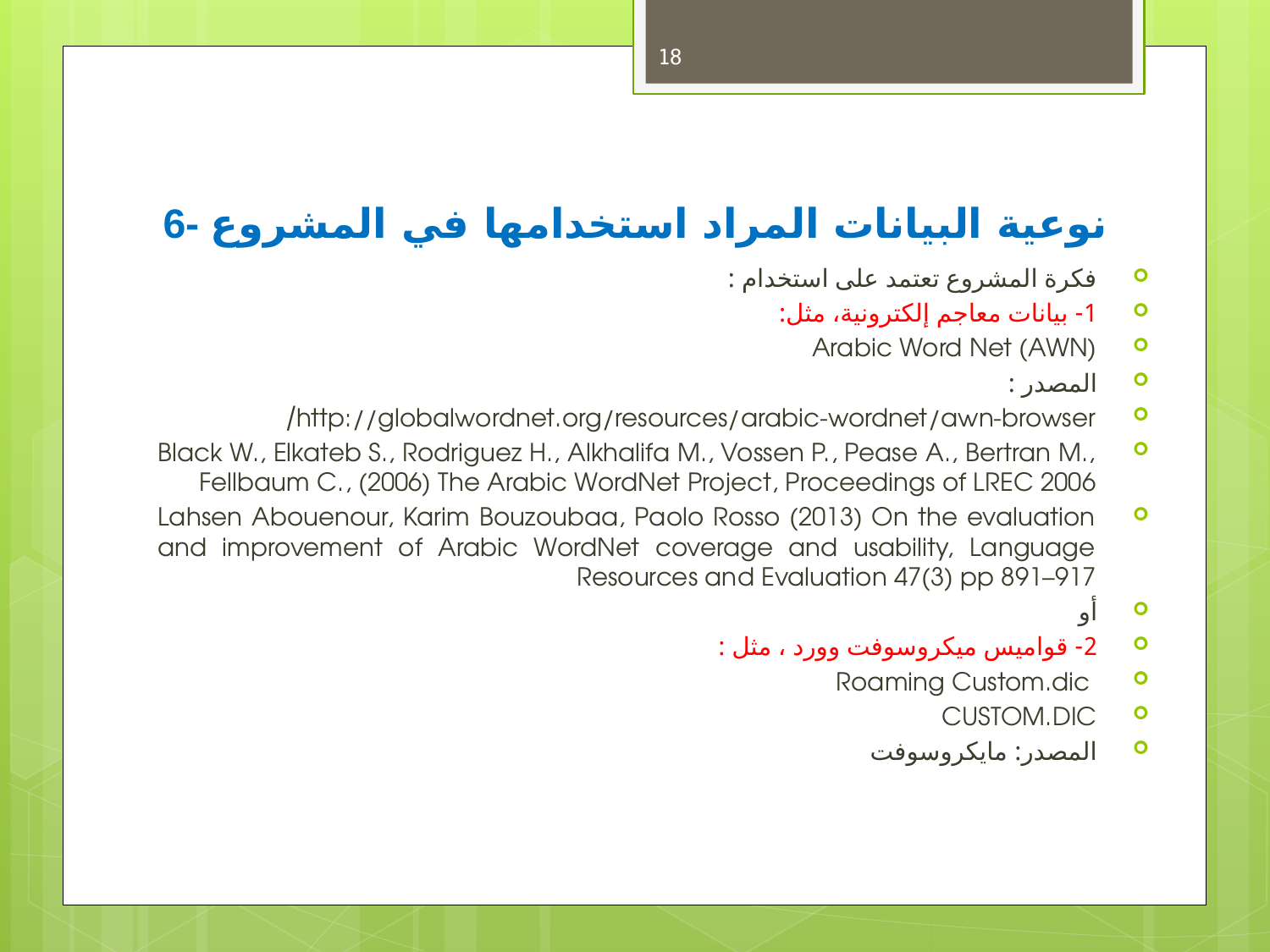

18
# 6- نوعية البيانات المراد استخدامها في المشروع
فكرة المشروع تعتمد على استخدام :
1- بيانات معاجم إلكترونية، مثل:
Arabic Word Net (AWN)
المصدر :
http://globalwordnet.org/resources/arabic-wordnet/awn-browser/
Black W., Elkateb S., Rodriguez H., Alkhalifa M., Vossen P., Pease A., Bertran M., Fellbaum C., (2006) The Arabic WordNet Project, Proceedings of LREC 2006
Lahsen Abouenour, Karim Bouzoubaa, Paolo Rosso (2013) On the evaluation and improvement of Arabic WordNet coverage and usability, Language Resources and Evaluation 47(3) pp 891–917
أو
2- قواميس ميكروسوفت وورد ، مثل :
 Roaming Custom.dic
CUSTOM.DIC
المصدر: مايكروسوفت